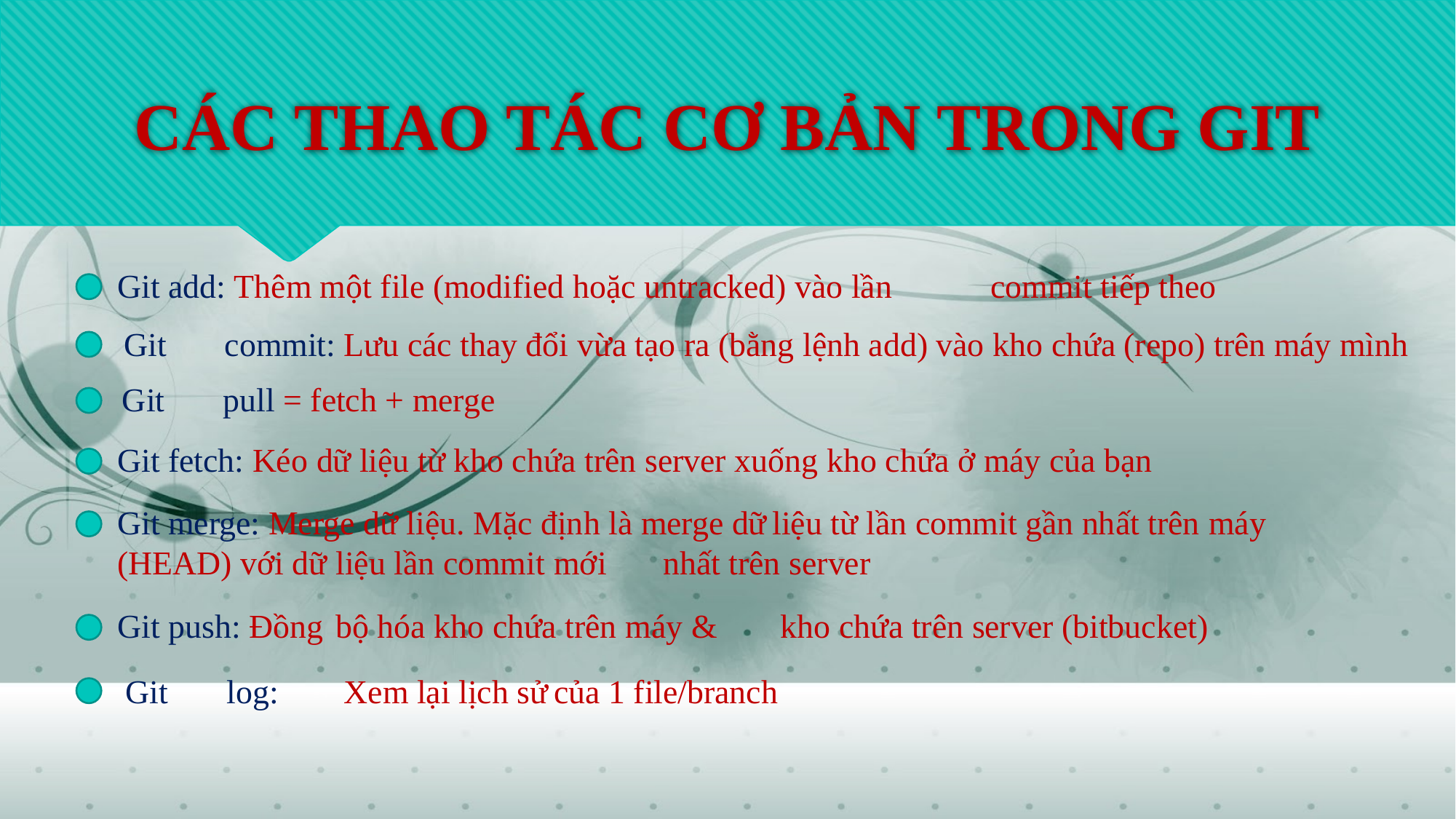

# CÁC THAO TÁC CƠ BẢN TRONG GIT
Git add: Thêm một file (modified hoặc untracked) vào lần	commit tiếp theo

 Git	commit: Lưu các thay đổi vừa tạo ra (bằng lệnh add) vào kho chứa (repo) trên máy mình

 Git	pull = fetch + merge

Git fetch: Kéo dữ liệu từ kho chứa trên server xuống kho chứa ở máy của bạn

Git merge: Merge dữ liệu. Mặc định là merge dữ	liệu từ lần commit gần nhất trên	máy (HEAD) với dữ	liệu lần commit	mới	nhất trên server

Git push: Đồng	bộ hóa kho chứa trên máy &	 kho chứa trên server (bitbucket)

 Git	log:	 Xem lại lịch sử	của 1 file/branch